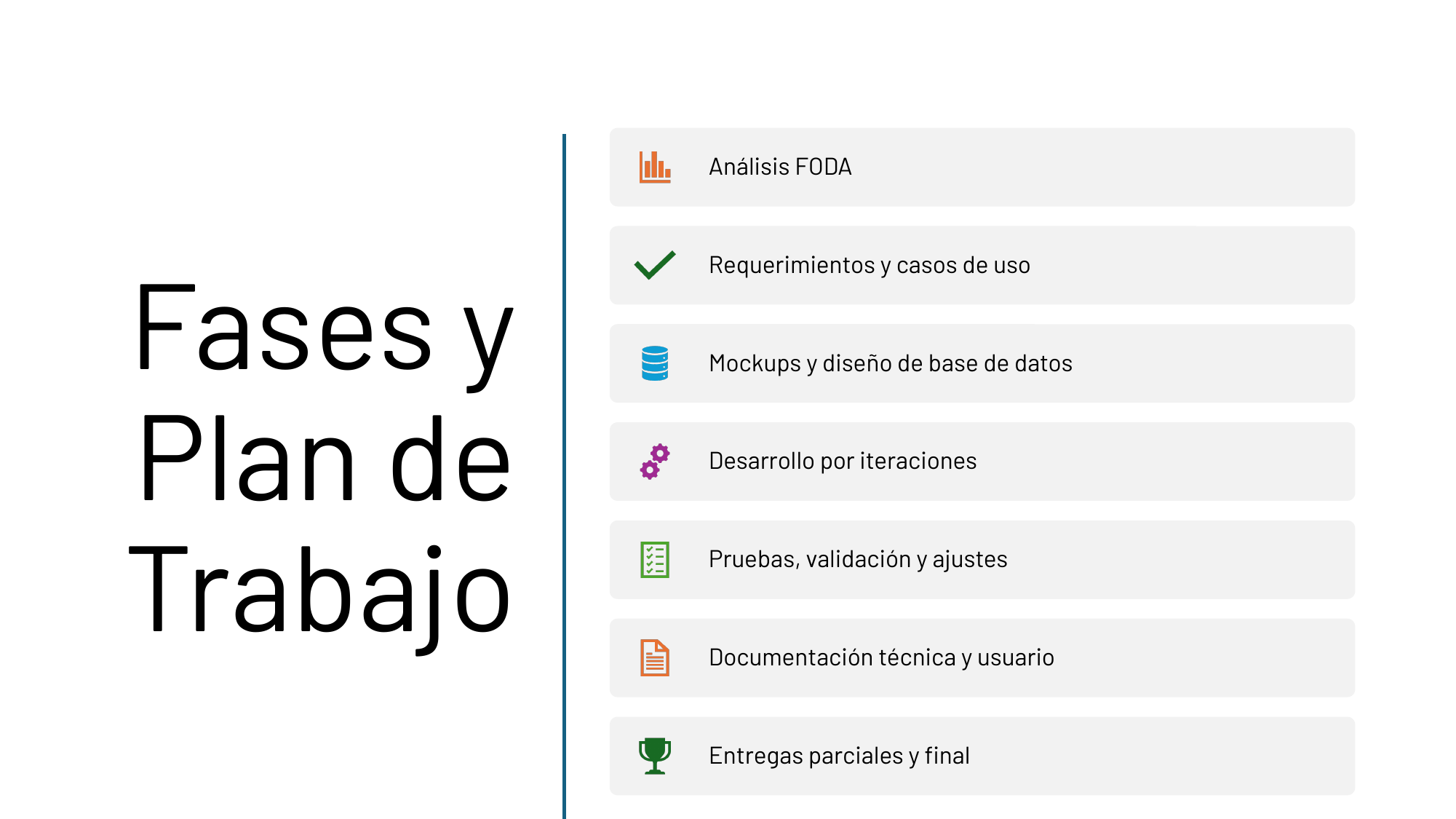

# Fases y Plan de Trabajo
Análisis FODA
Requerimientos y casos de uso
Mockups y diseño de base de datos
Desarrollo por iteraciones
Pruebas, validación y ajustes
Documentación técnica y usuario
Entregas parciales y final